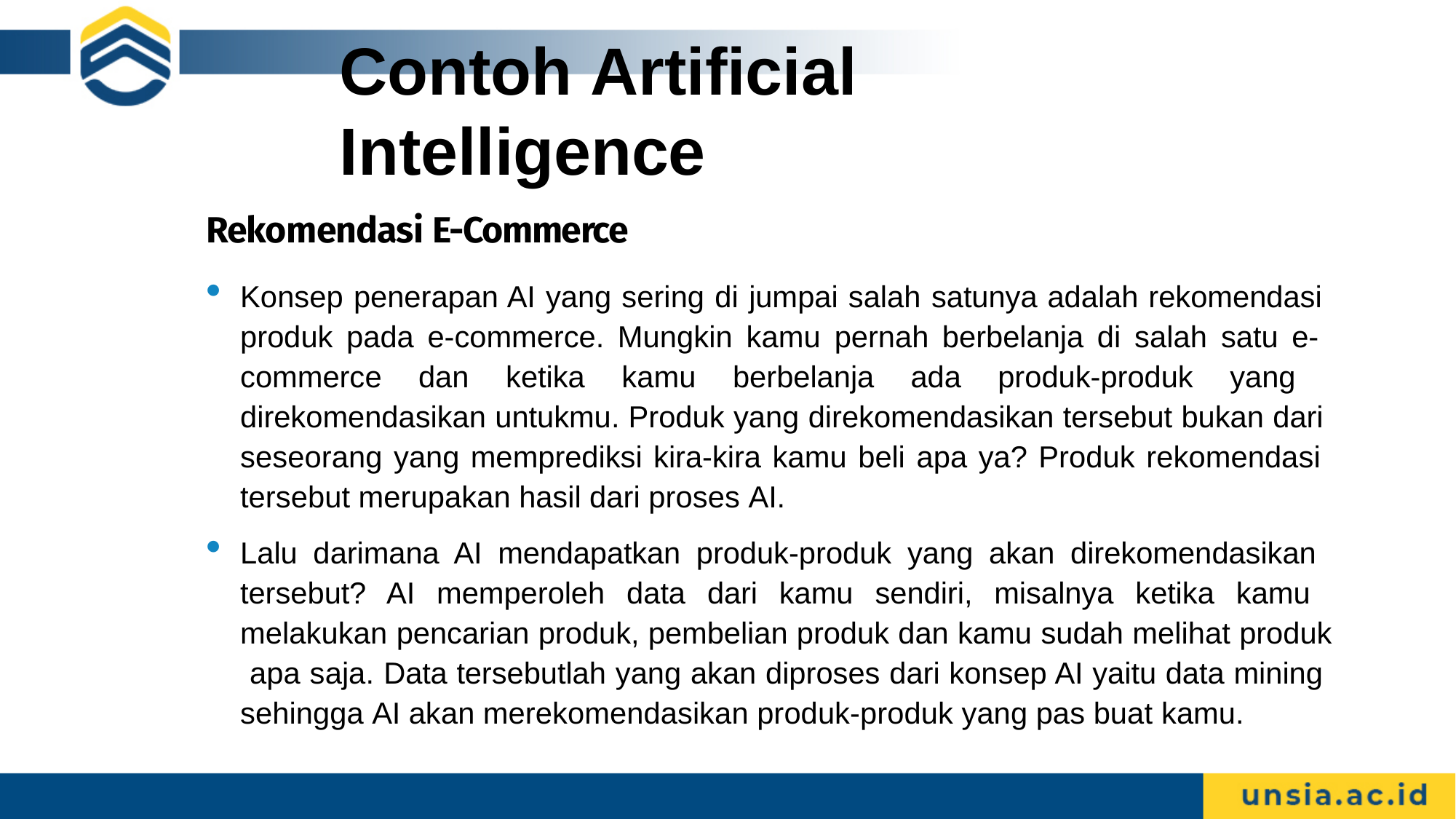

# Contoh Artificial Intelligence
Rekomendasi E-Commerce
Konsep penerapan AI yang sering di jumpai salah satunya adalah rekomendasi  produk pada e-commerce. Mungkin kamu pernah berbelanja di salah satu e-  commerce dan ketika kamu berbelanja ada produk-produk yang  direkomendasikan untukmu. Produk yang direkomendasikan tersebut bukan dari  seseorang yang memprediksi kira-kira kamu beli apa ya? Produk rekomendasi  tersebut merupakan hasil dari proses AI.
Lalu darimana AI mendapatkan produk-produk yang akan direkomendasikan  tersebut? AI memperoleh data dari kamu sendiri, misalnya ketika kamu  melakukan pencarian produk, pembelian produk dan kamu sudah melihat produk  apa saja. Data tersebutlah yang akan diproses dari konsep AI yaitu data mining  sehingga AI akan merekomendasikan produk-produk yang pas buat kamu.